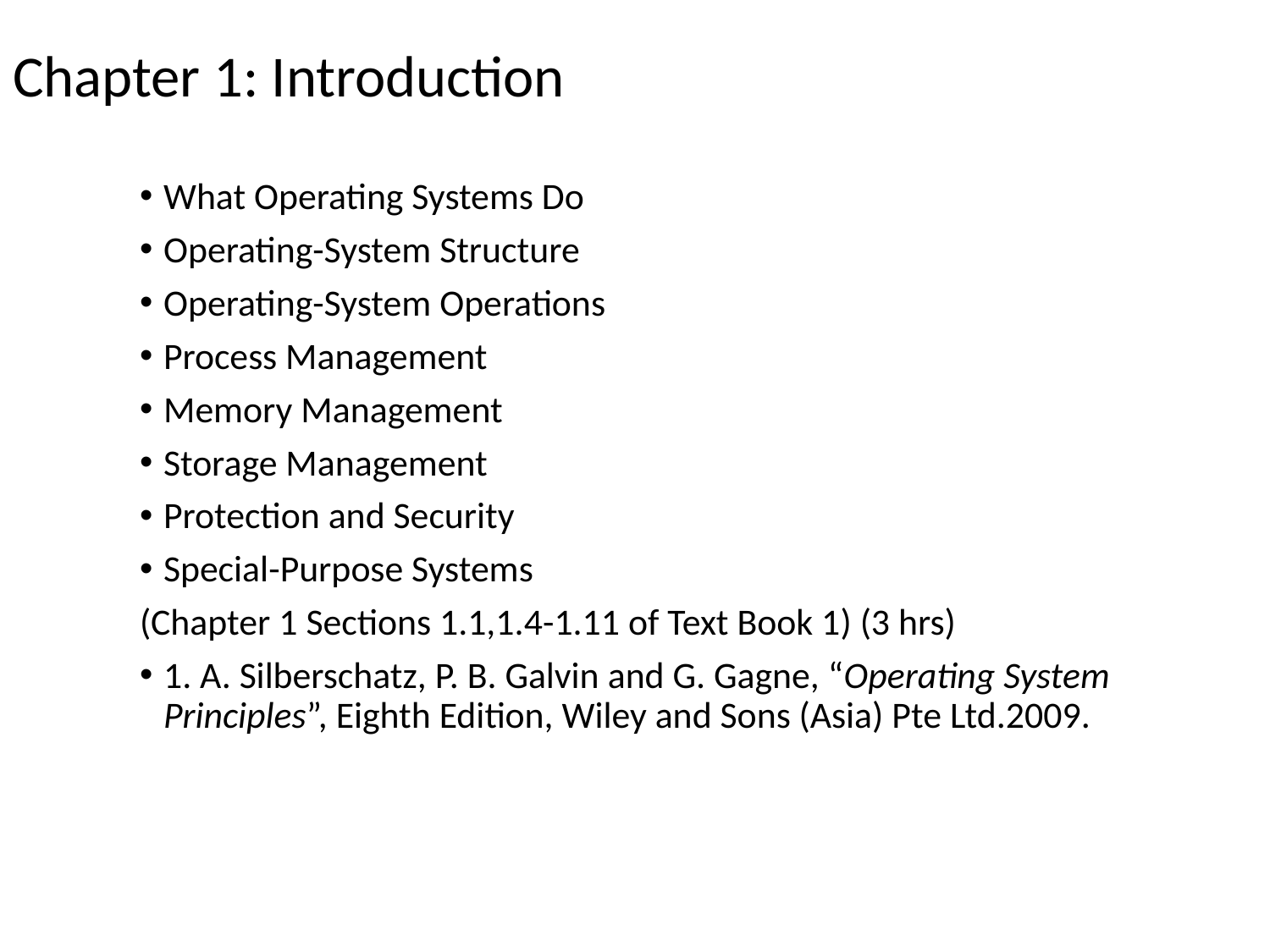

Chapter 1: Introduction
What Operating Systems Do
Operating-System Structure
Operating-System Operations
Process Management
Memory Management
Storage Management
Protection and Security
Special-Purpose Systems
(Chapter 1 Sections 1.1,1.4-1.11 of Text Book 1) (3 hrs)
1. A. Silberschatz, P. B. Galvin and G. Gagne, “Operating System Principles”, Eighth Edition, Wiley and Sons (Asia) Pte Ltd.2009.